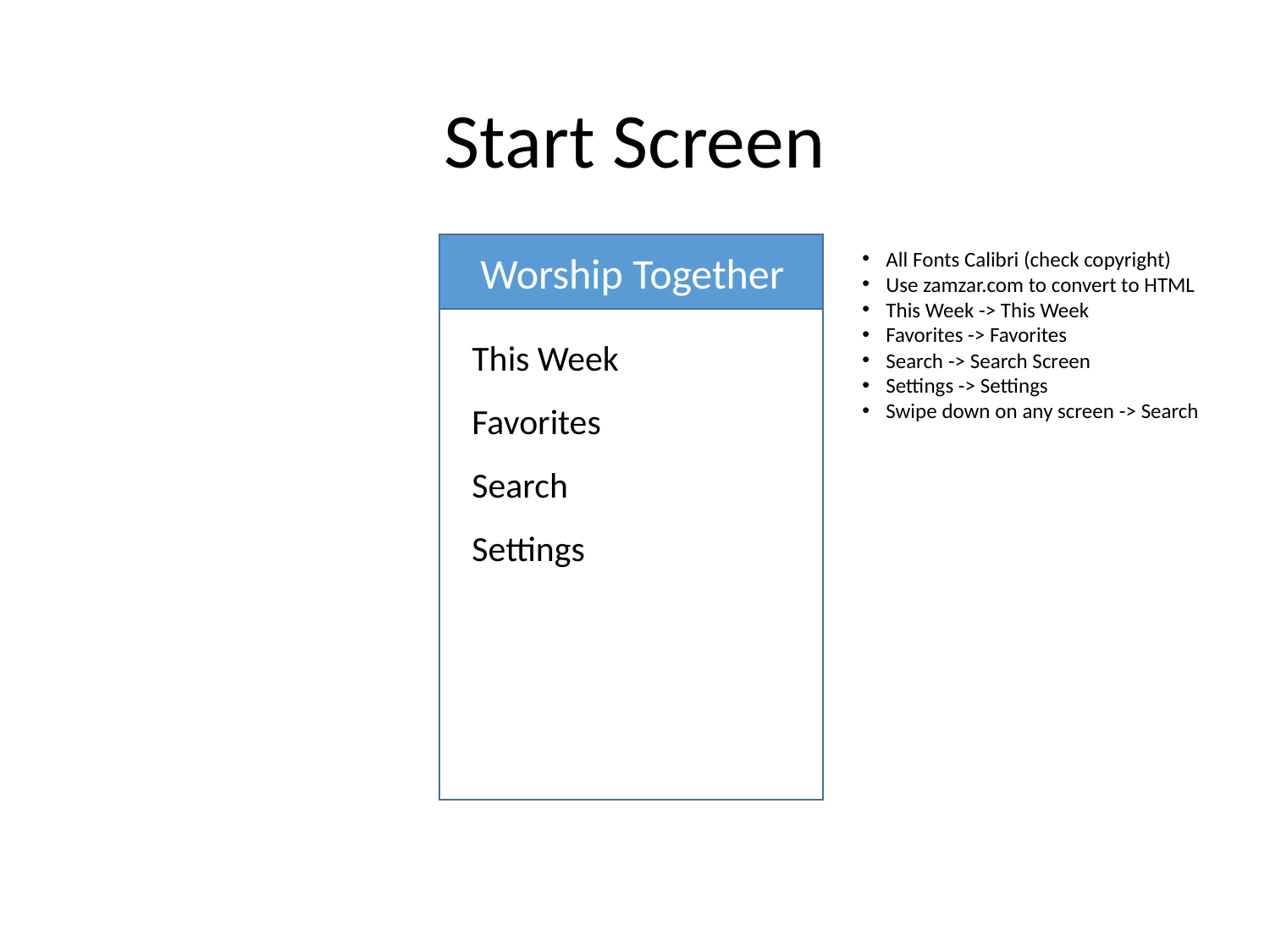

# Start Screen

All Fonts Calibri (check copyright)
Use zamzar.com to convert to HTML
This Week -> This Week
Favorites -> Favorites
Search -> Search Screen
Settings -> Settings
Swipe down on any screen -> Search
Worship Together
This Week
Favorites
Search
Settings